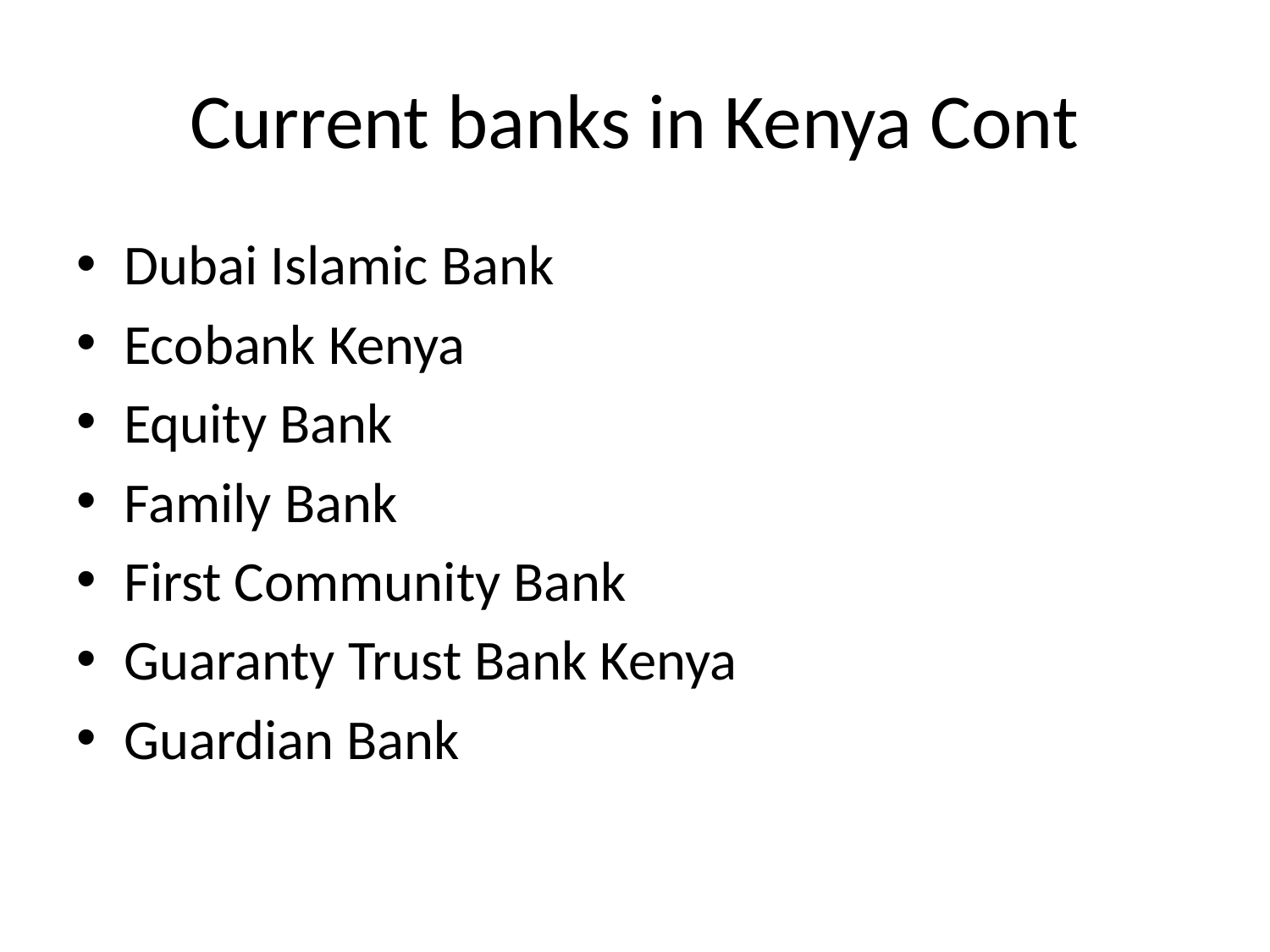

# Current banks in Kenya Cont
Dubai Islamic Bank
Ecobank Kenya
Equity Bank
Family Bank
First Community Bank
Guaranty Trust Bank Kenya
Guardian Bank